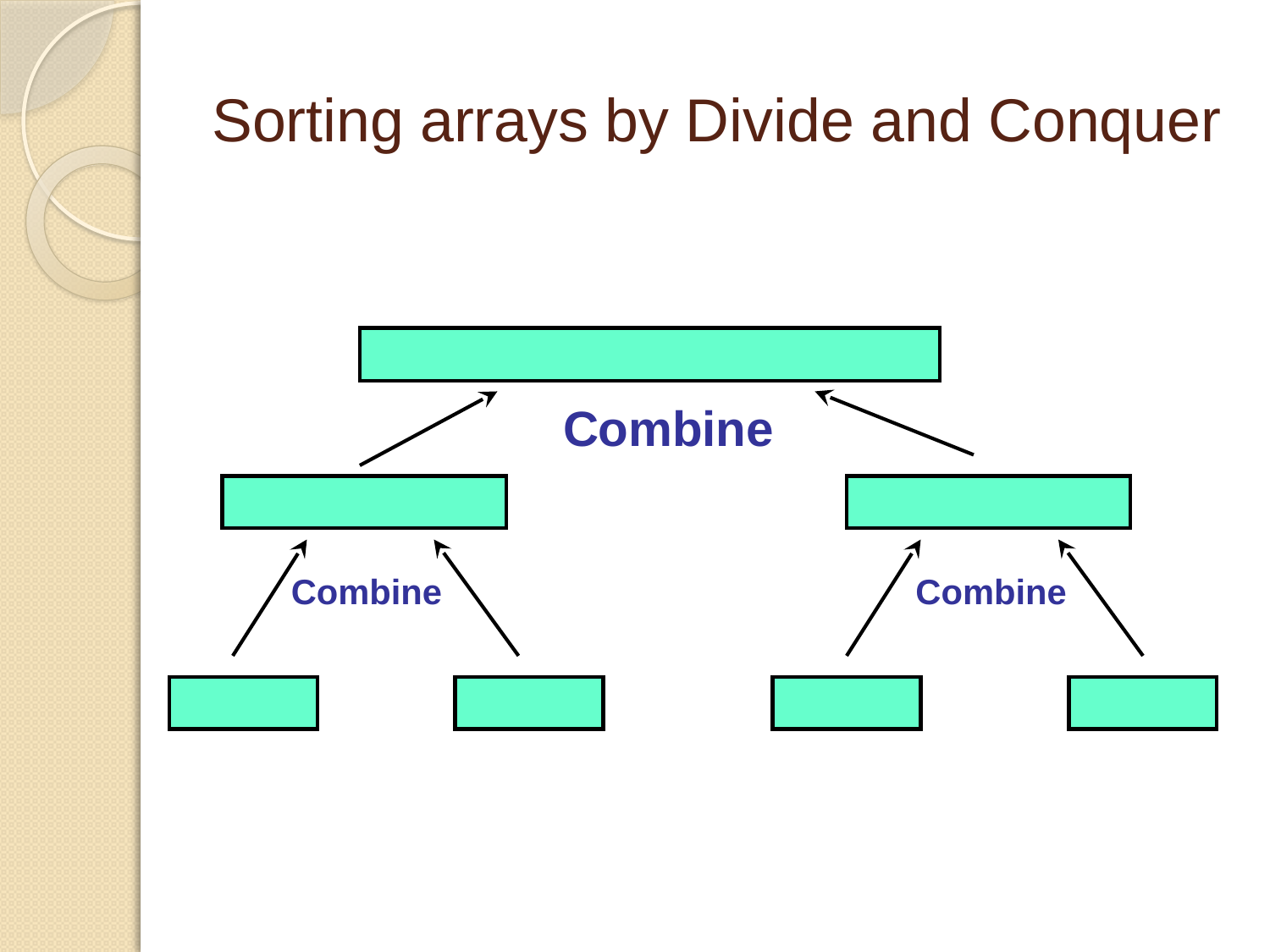

# Sorting arrays by Divide and Conquer

Combine

Combine
Combine